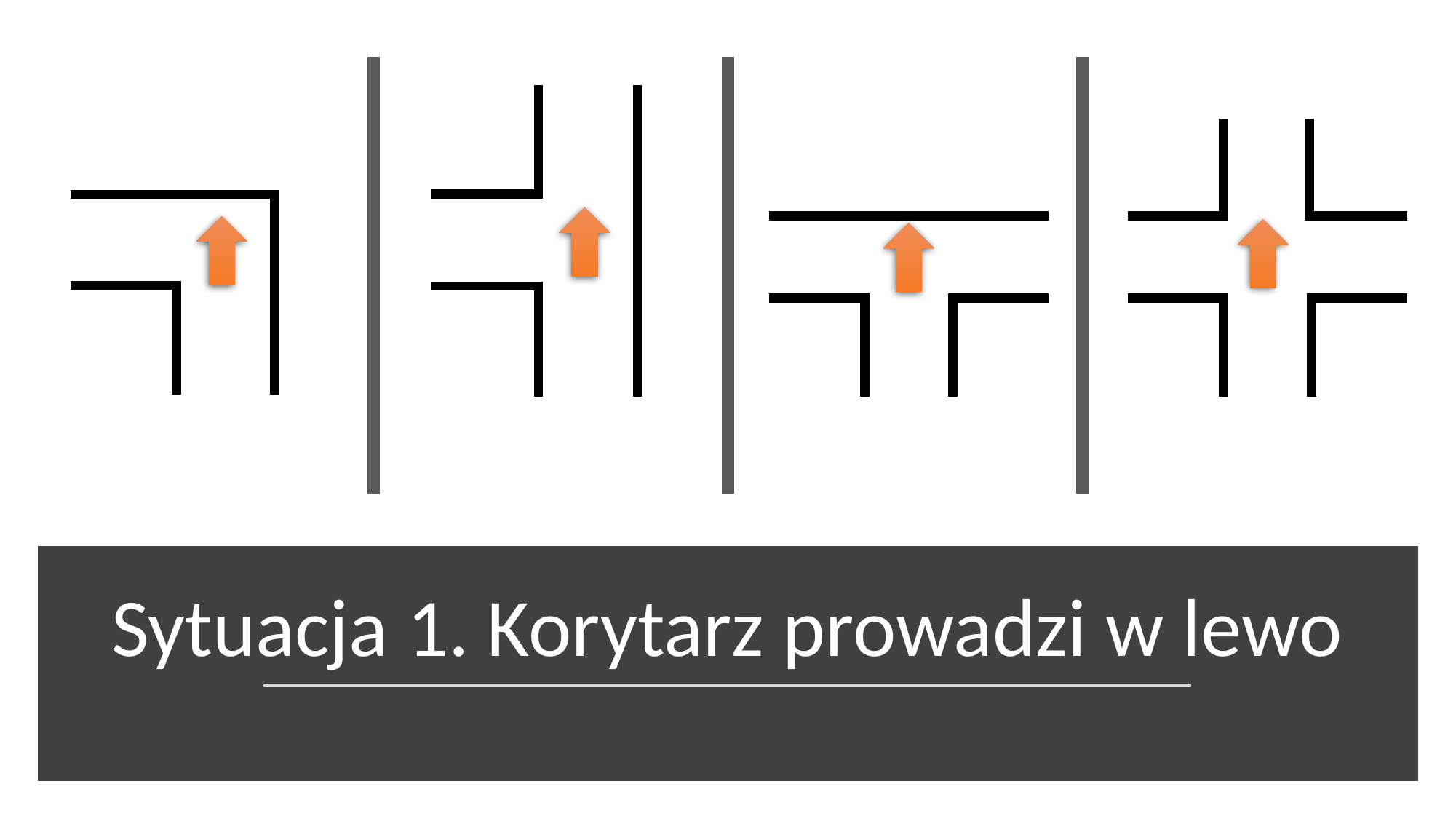

# Sytuacja 1. Korytarz prowadzi w lewo